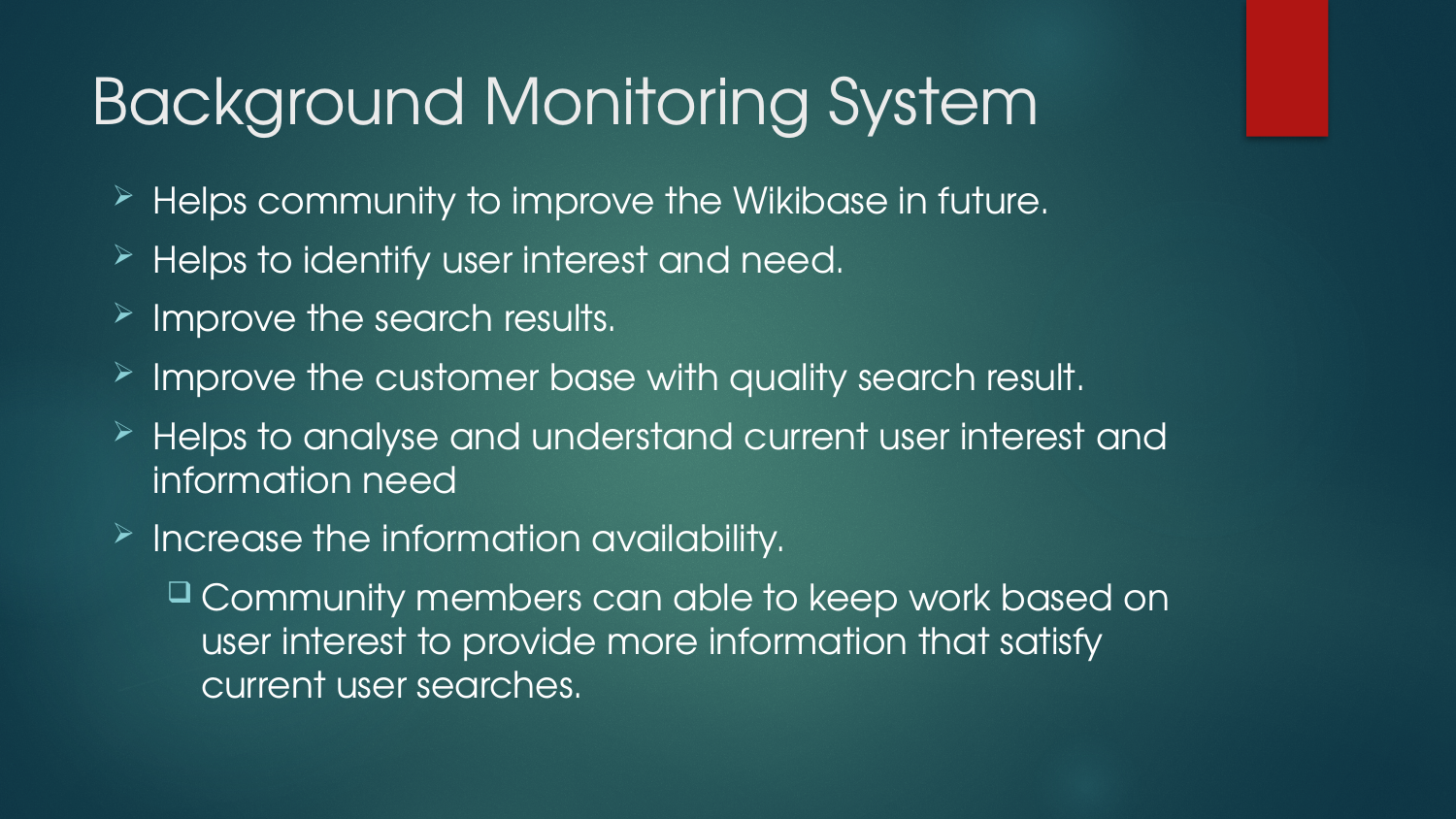

# Background Monitoring System
Helps community to improve the Wikibase in future.
Helps to identify user interest and need.
Improve the search results.
Improve the customer base with quality search result.
Helps to analyse and understand current user interest and information need
Increase the information availability.
Community members can able to keep work based on user interest to provide more information that satisfy current user searches.